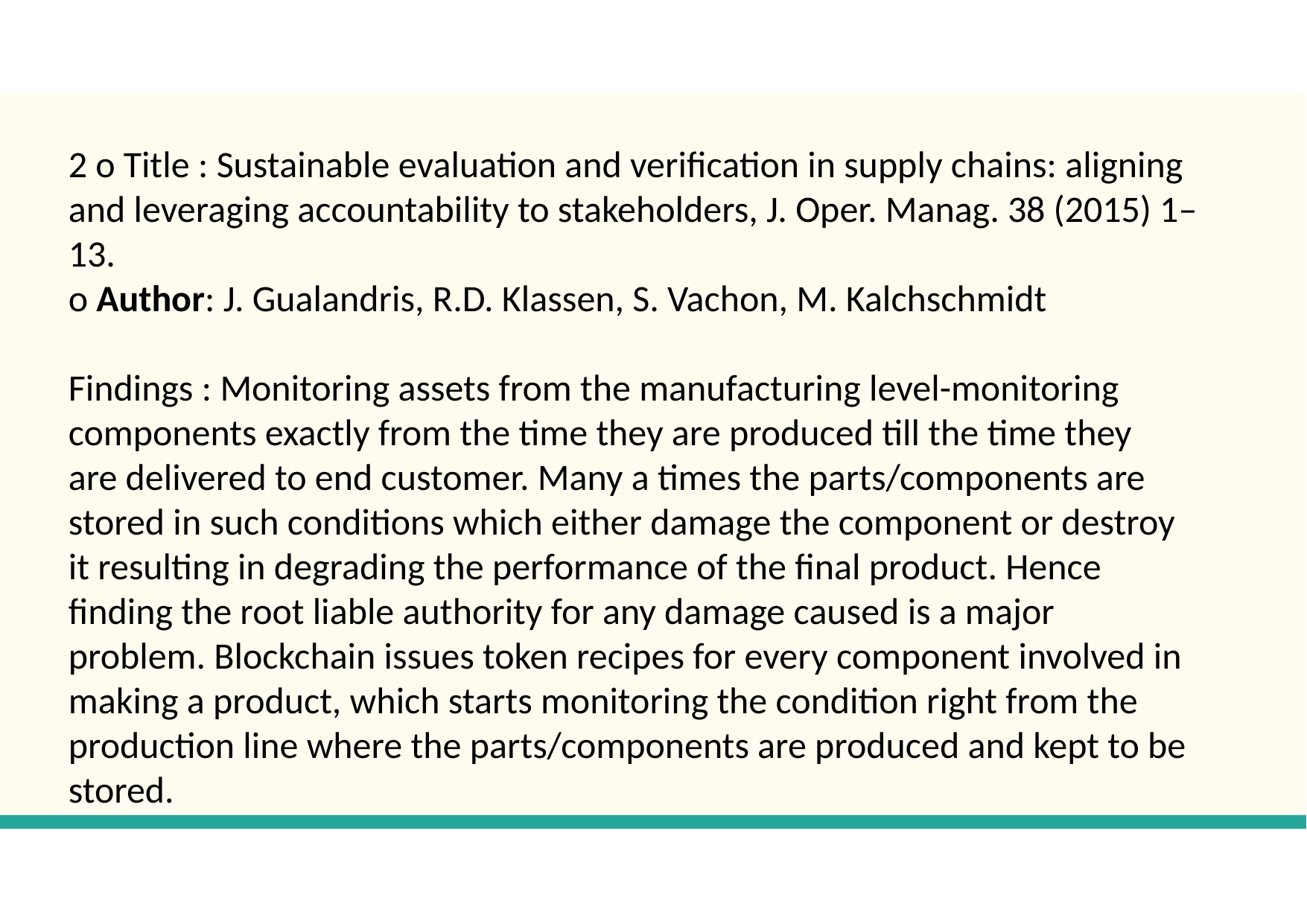

2 o Title : Sustainable evaluation and verification in supply chains: aligning and leveraging accountability to stakeholders, J. Oper. Manag. 38 (2015) 1–13.
o Author: J. Gualandris, R.D. Klassen, S. Vachon, M. Kalchschmidt

Findings : Monitoring assets from the manufacturing level-monitoring
components exactly from the time they are produced till the time they
are delivered to end customer. Many a times the parts/components are
stored in such conditions which either damage the component or destroy
it resulting in degrading the performance of the final product. Hence
finding the root liable authority for any damage caused is a major
problem. Blockchain issues token recipes for every component involved in
making a product, which starts monitoring the condition right from the
production line where the parts/components are produced and kept to be
stored.